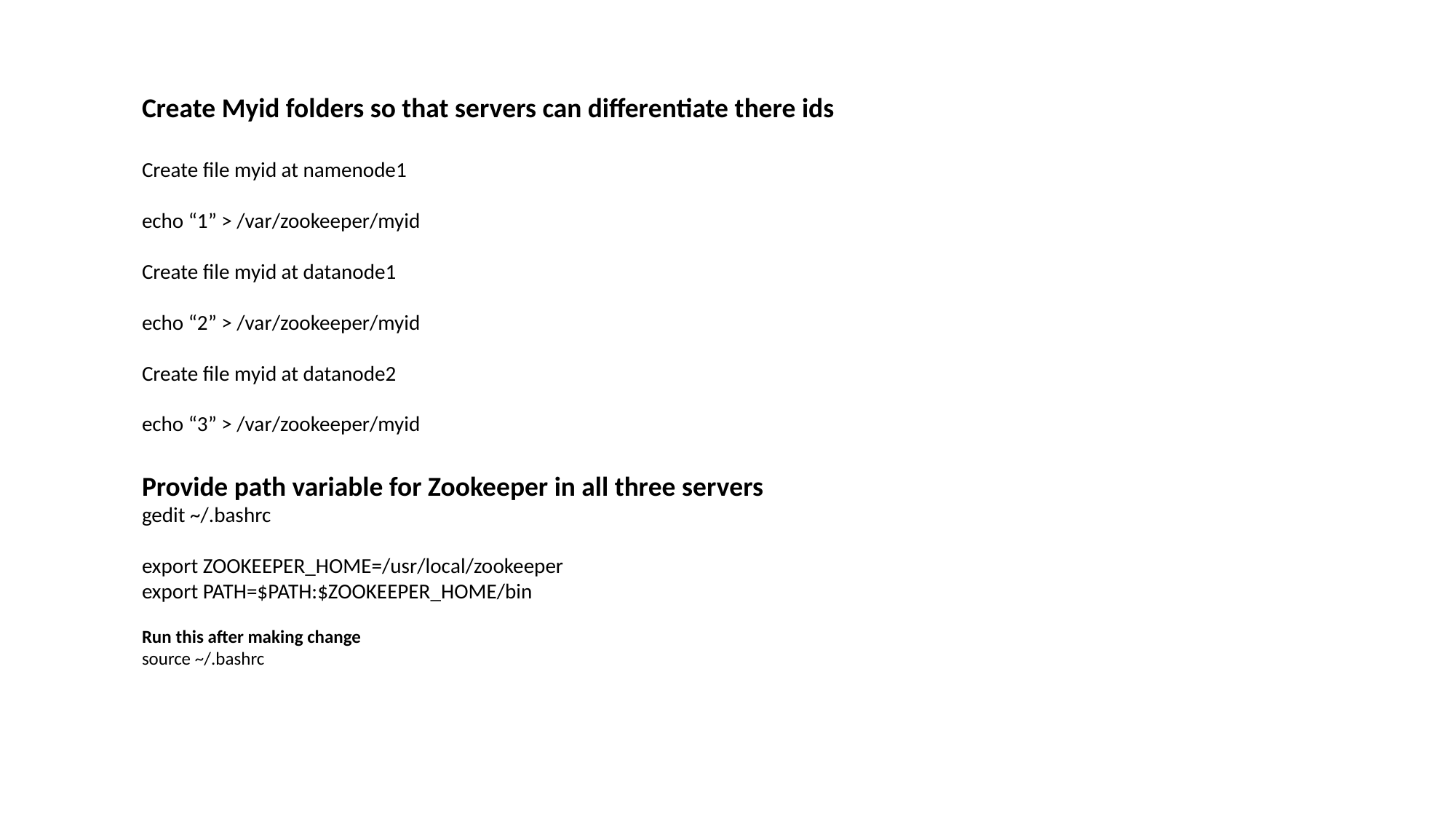

Create Myid folders so that servers can differentiate there ids

Create file myid at namenode1

echo “1” > /var/zookeeper/myid

Create file myid at datanode1

echo “2” > /var/zookeeper/myid

Create file myid at datanode2

echo “3” > /var/zookeeper/myid

Provide path variable for Zookeeper in all three servers
gedit ~/.bashrc

export ZOOKEEPER_HOME=/usr/local/zookeeper
export PATH=$PATH:$ZOOKEEPER_HOME/bin

Run this after making change
source ~/.bashrc